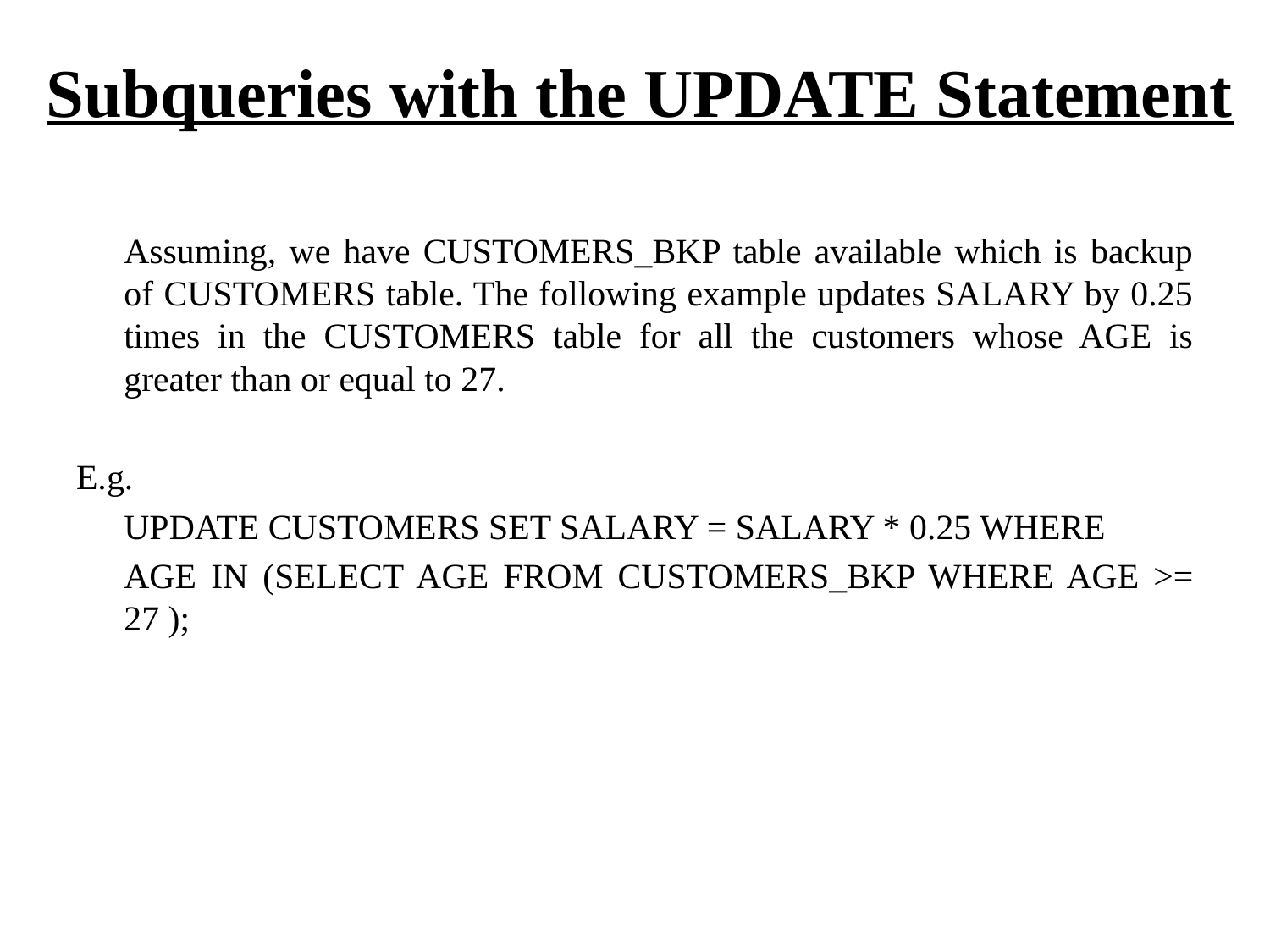

# Subqueries with the UPDATE Statement
	Assuming, we have CUSTOMERS_BKP table available which is backup of CUSTOMERS table. The following example updates SALARY by 0.25 times in the CUSTOMERS table for all the customers whose AGE is greater than or equal to 27.

E.g.
	UPDATE CUSTOMERS SET SALARY = SALARY * 0.25 WHERE
	AGE IN (SELECT AGE FROM CUSTOMERS_BKP WHERE AGE >= 27 );